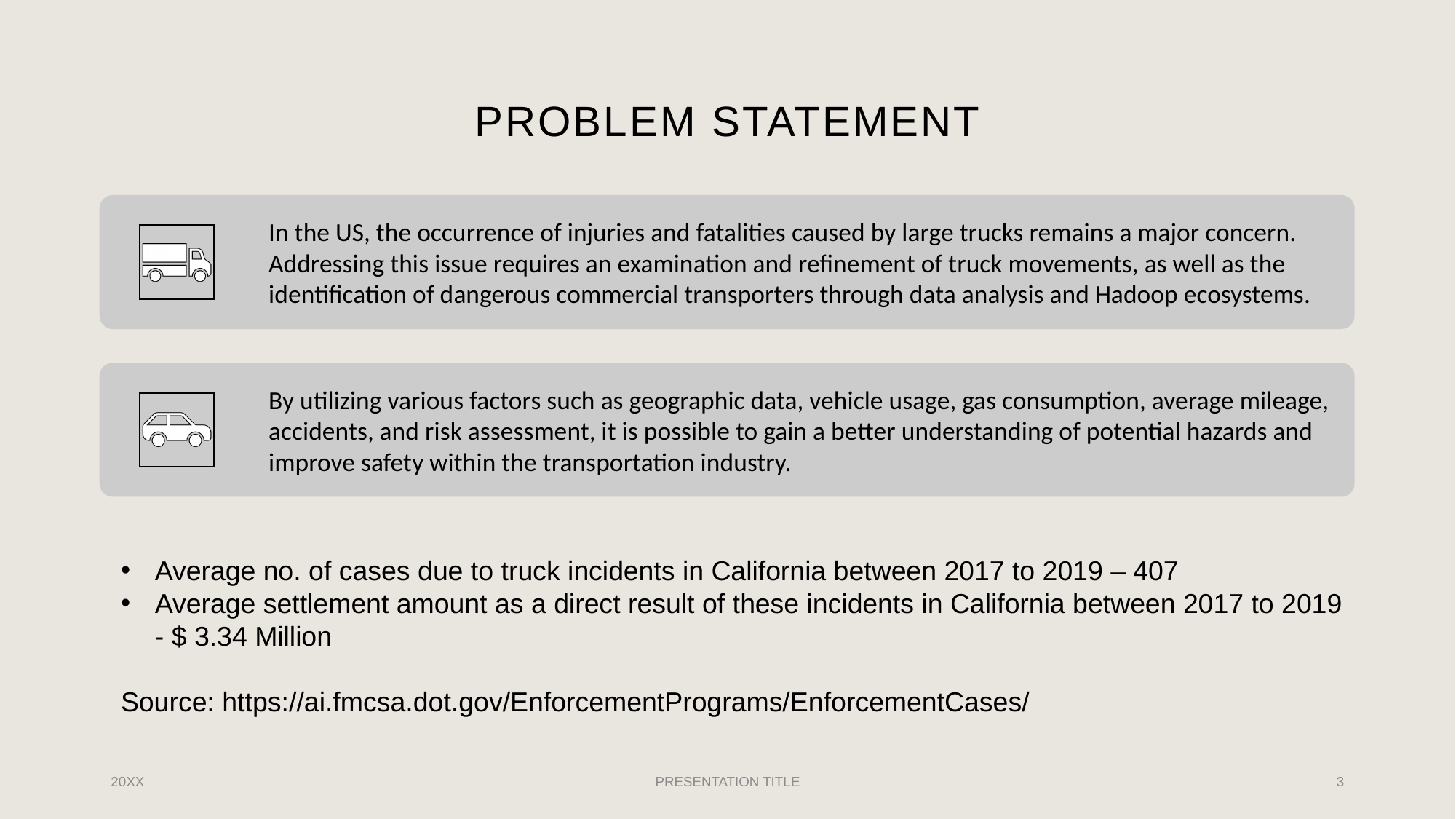

# Problem statement
In the US, the occurrence of injuries and fatalities caused by large trucks remains a major concern. Addressing this issue requires an examination and refinement of truck movements, as well as the identification of dangerous commercial transporters through data analysis and Hadoop ecosystems.
By utilizing various factors such as geographic data, vehicle usage, gas consumption, average mileage, accidents, and risk assessment, it is possible to gain a better understanding of potential hazards and improve safety within the transportation industry.
Average no. of cases due to truck incidents in California between 2017 to 2019 – 407
Average settlement amount as a direct result of these incidents in California between 2017 to 2019 - $ 3.34 Million

Source: https://ai.fmcsa.dot.gov/EnforcementPrograms/EnforcementCases/
20XX
PRESENTATION TITLE
3